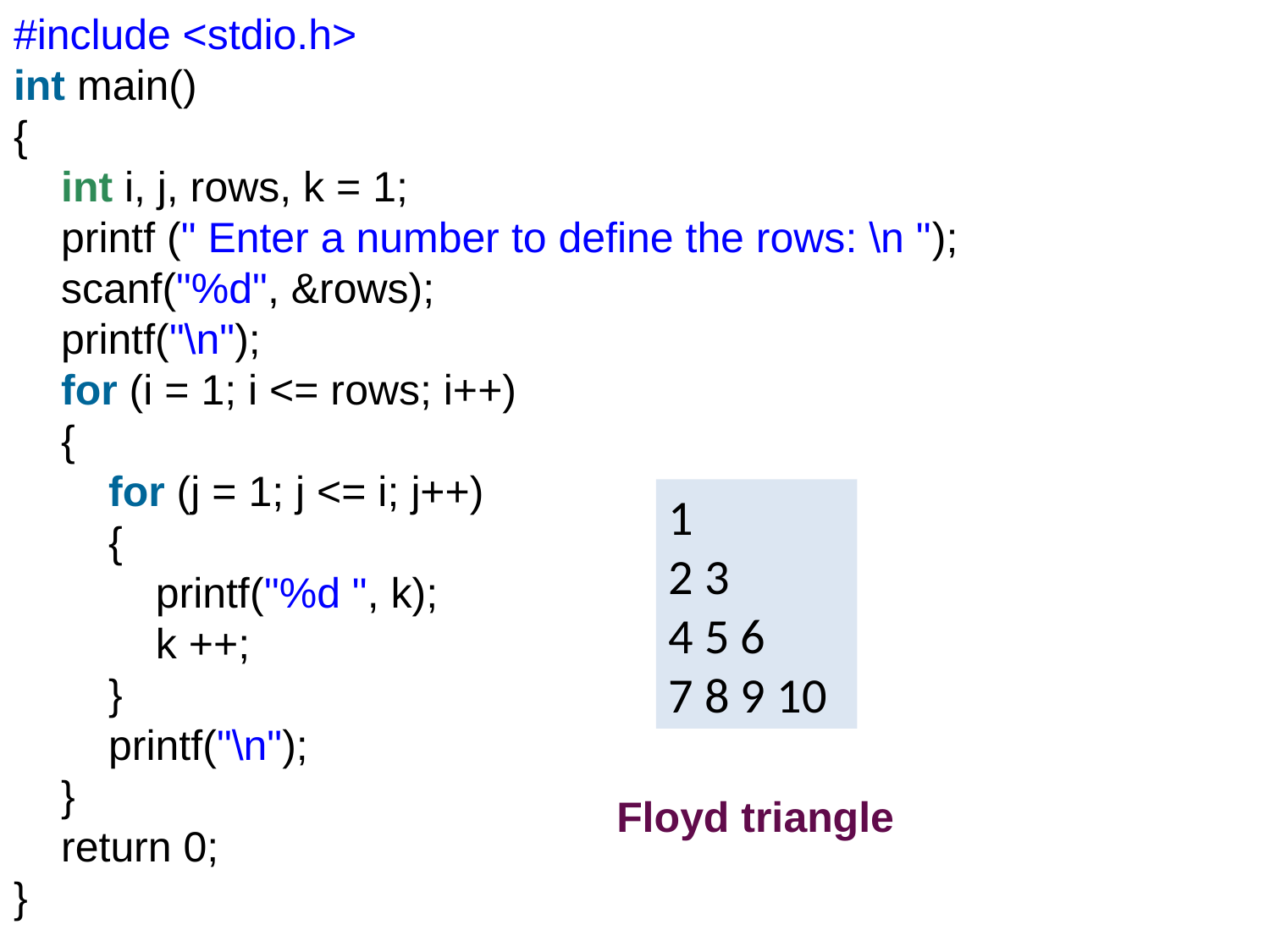

#include <stdio.h>
int main()
{
    int i, j, rows, k = 1;
    printf (" Enter a number to define the rows: \n ");
    scanf("%d", &rows);
    printf("\n");
    for (i = 1; i <= rows; i++)
    {
        for (j = 1; j <= i; j++)
        {
            printf("%d ", k);
            k ++;
        }
        printf("\n");
    }
    return 0;
}
1
2 3
4 5 6
7 8 9 10
Floyd triangle